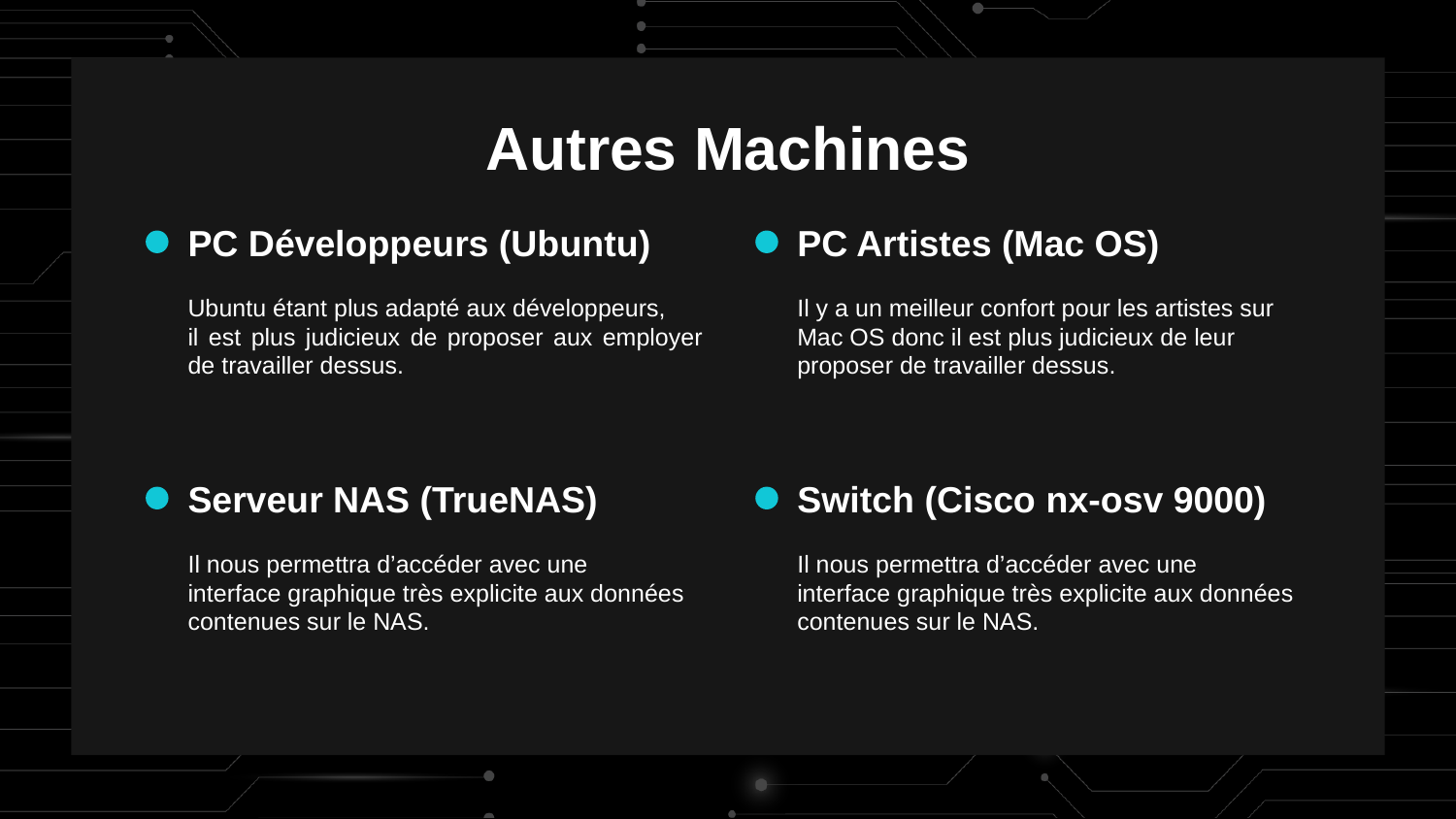

# Autres Machines
PC Développeurs (Ubuntu)
PC Artistes (Mac OS)

Ubuntu étant plus adapté aux développeurs,
il est plus judicieux de proposer aux employer de travailler dessus.
Il y a un meilleur confort pour les artistes sur Mac OS donc il est plus judicieux de leur proposer de travailler dessus.
Serveur NAS (TrueNAS)

Switch (Cisco nx-osv 9000)

Il nous permettra d’accéder avec une interface graphique très explicite aux données contenues sur le NAS.
Il nous permettra d’accéder avec une interface graphique très explicite aux données contenues sur le NAS.